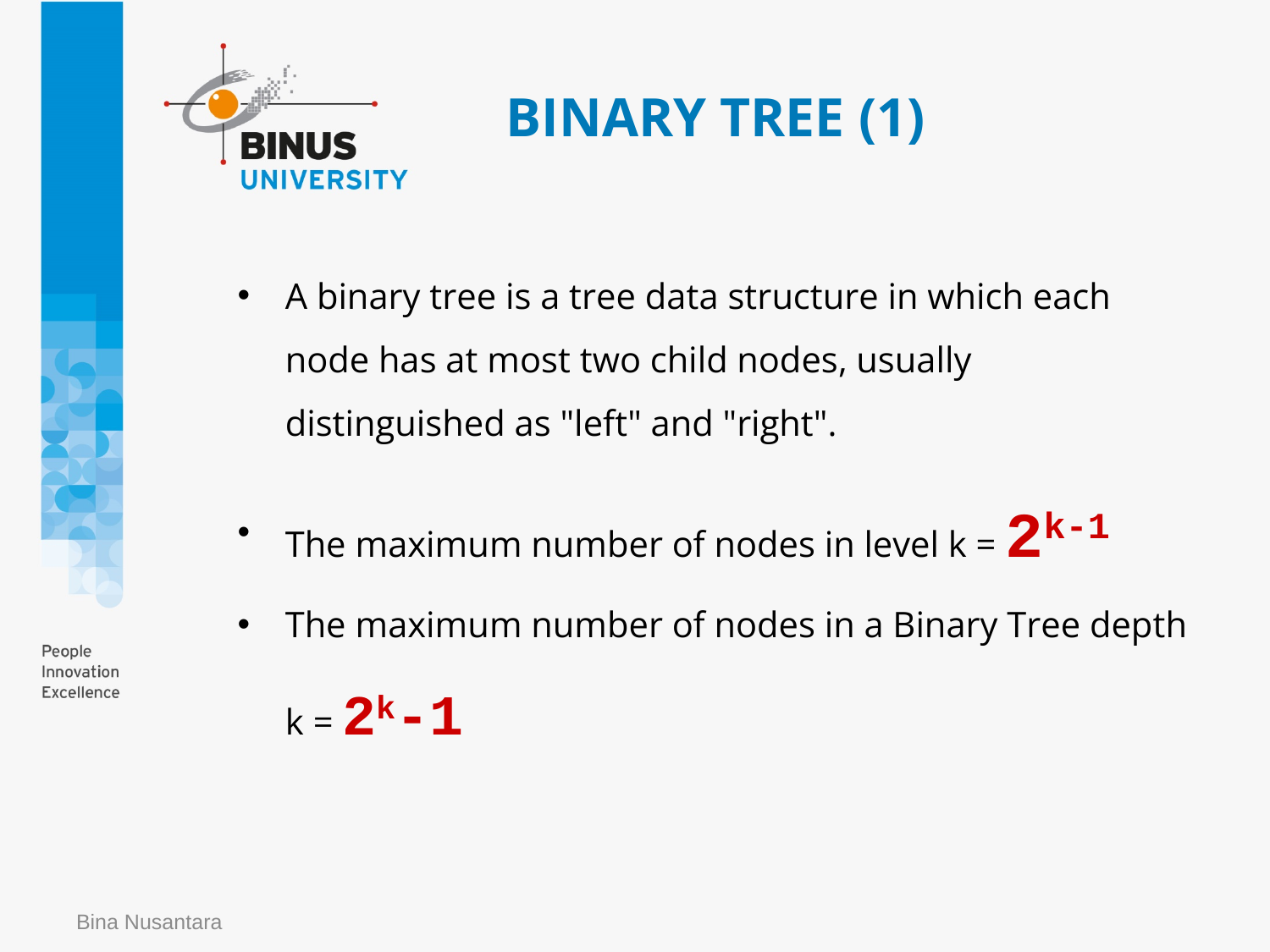

# BINARY TREE (1)
A binary tree is a tree data structure in which each node has at most two child nodes, usually distinguished as "left" and "right".
The maximum number of nodes in level k = 2k-1
The maximum number of nodes in a Binary Tree depth k = 2k-1
Bina Nusantara